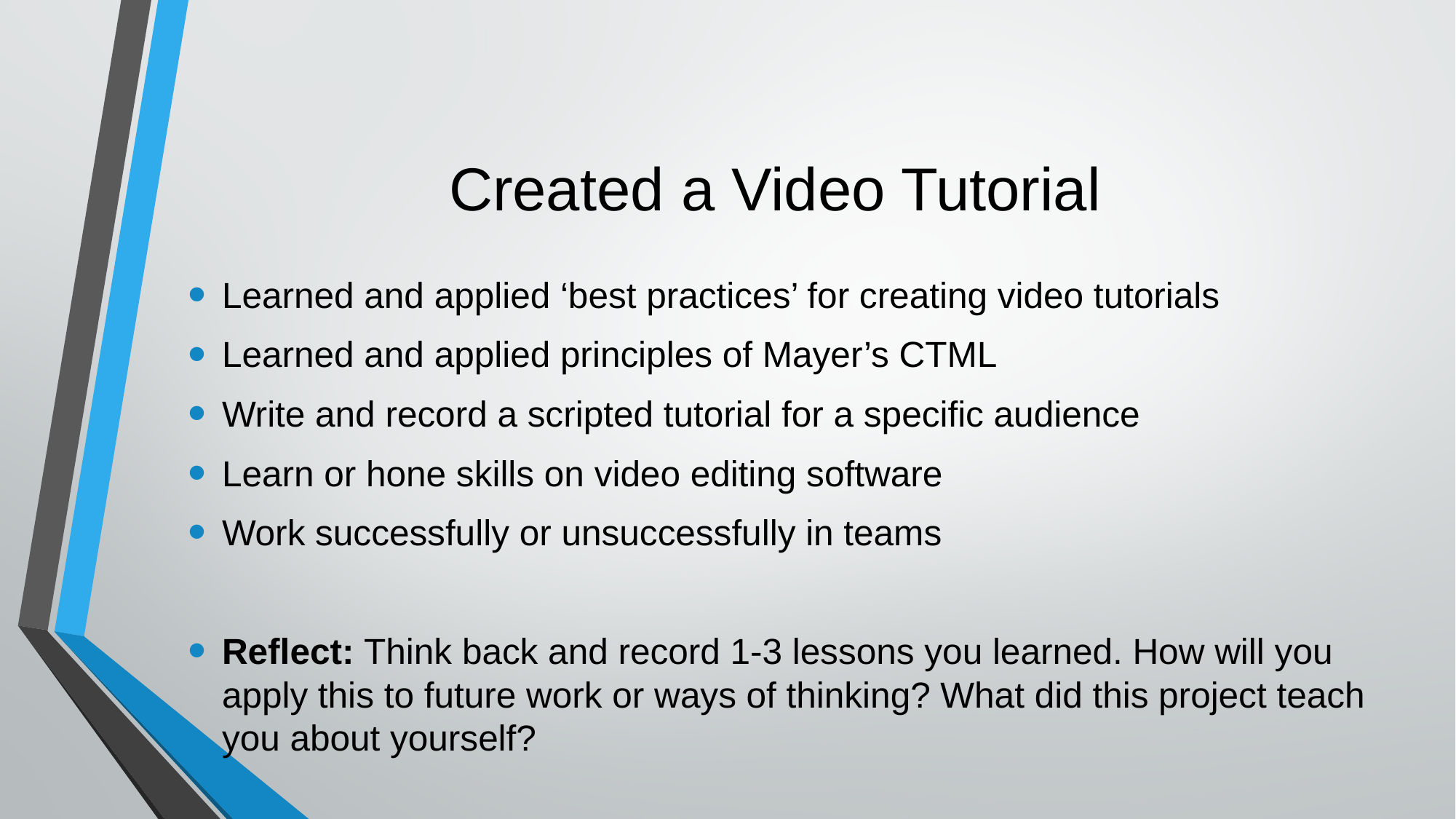

# Created a Video Tutorial
Learned and applied ‘best practices’ for creating video tutorials
Learned and applied principles of Mayer’s CTML
Write and record a scripted tutorial for a specific audience
Learn or hone skills on video editing software
Work successfully or unsuccessfully in teams

Reflect: Think back and record 1-3 lessons you learned. How will you apply this to future work or ways of thinking? What did this project teach you about yourself?